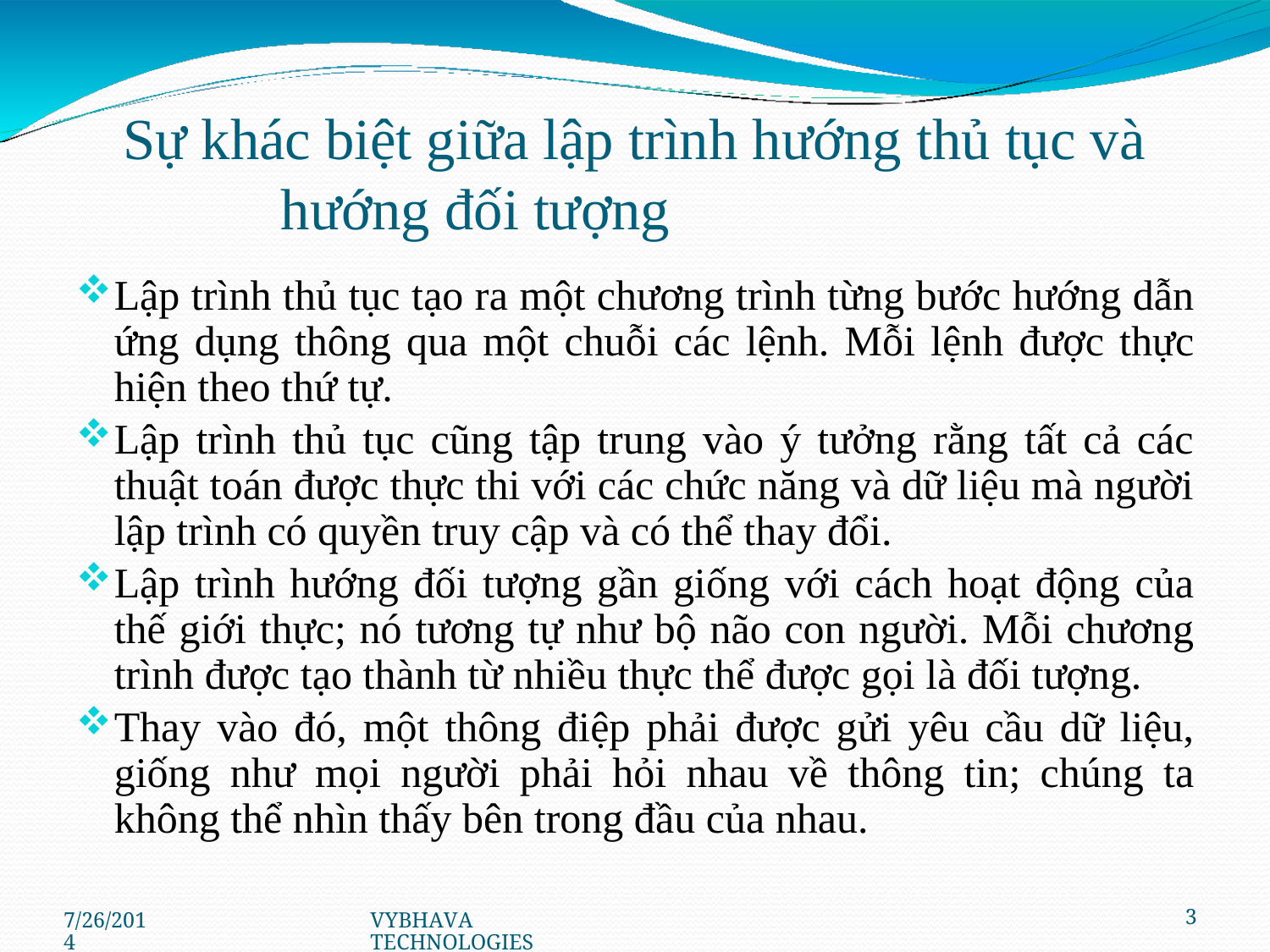

# Sự khác biệt giữa lập trình hướng thủ tục và hướng đối tượng
Lập trình thủ tục tạo ra một chương trình từng bước hướng dẫn ứng dụng thông qua một chuỗi các lệnh. Mỗi lệnh được thực hiện theo thứ tự.
Lập trình thủ tục cũng tập trung vào ý tưởng rằng tất cả các thuật toán được thực thi với các chức năng và dữ liệu mà người lập trình có quyền truy cập và có thể thay đổi.
Lập trình hướng đối tượng gần giống với cách hoạt động của thế giới thực; nó tương tự như bộ não con người. Mỗi chương trình được tạo thành từ nhiều thực thể được gọi là đối tượng.
Thay vào đó, một thông điệp phải được gửi yêu cầu dữ liệu, giống như mọi người phải hỏi nhau về thông tin; chúng ta không thể nhìn thấy bên trong đầu của nhau.
7/26/2014
VYBHAVA TECHNOLOGIES
3